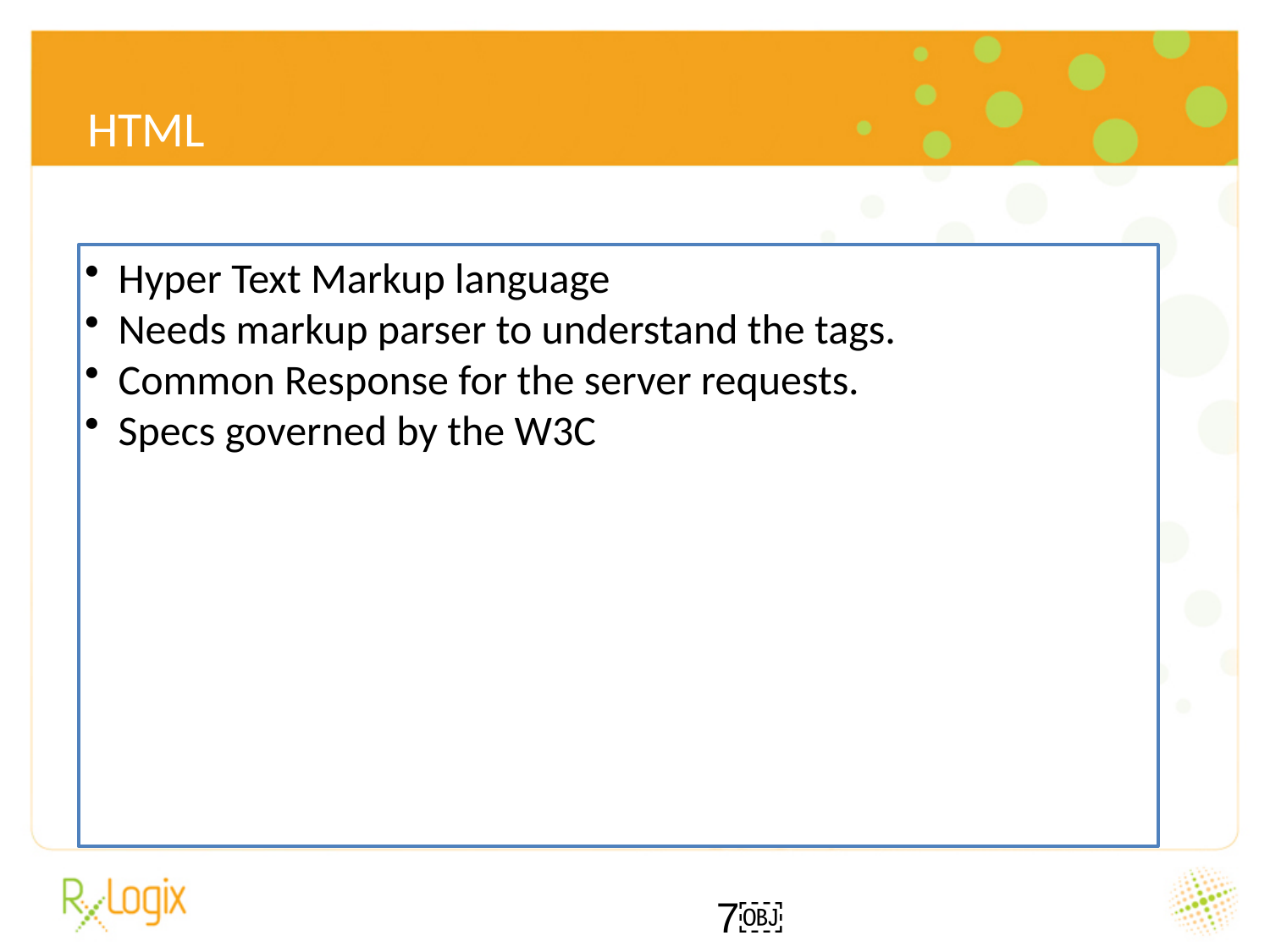

# HTML

Hyper Text Markup language
Needs markup parser to understand the tags.
Common Response for the server requests.
Specs governed by the W3C
7
7￼